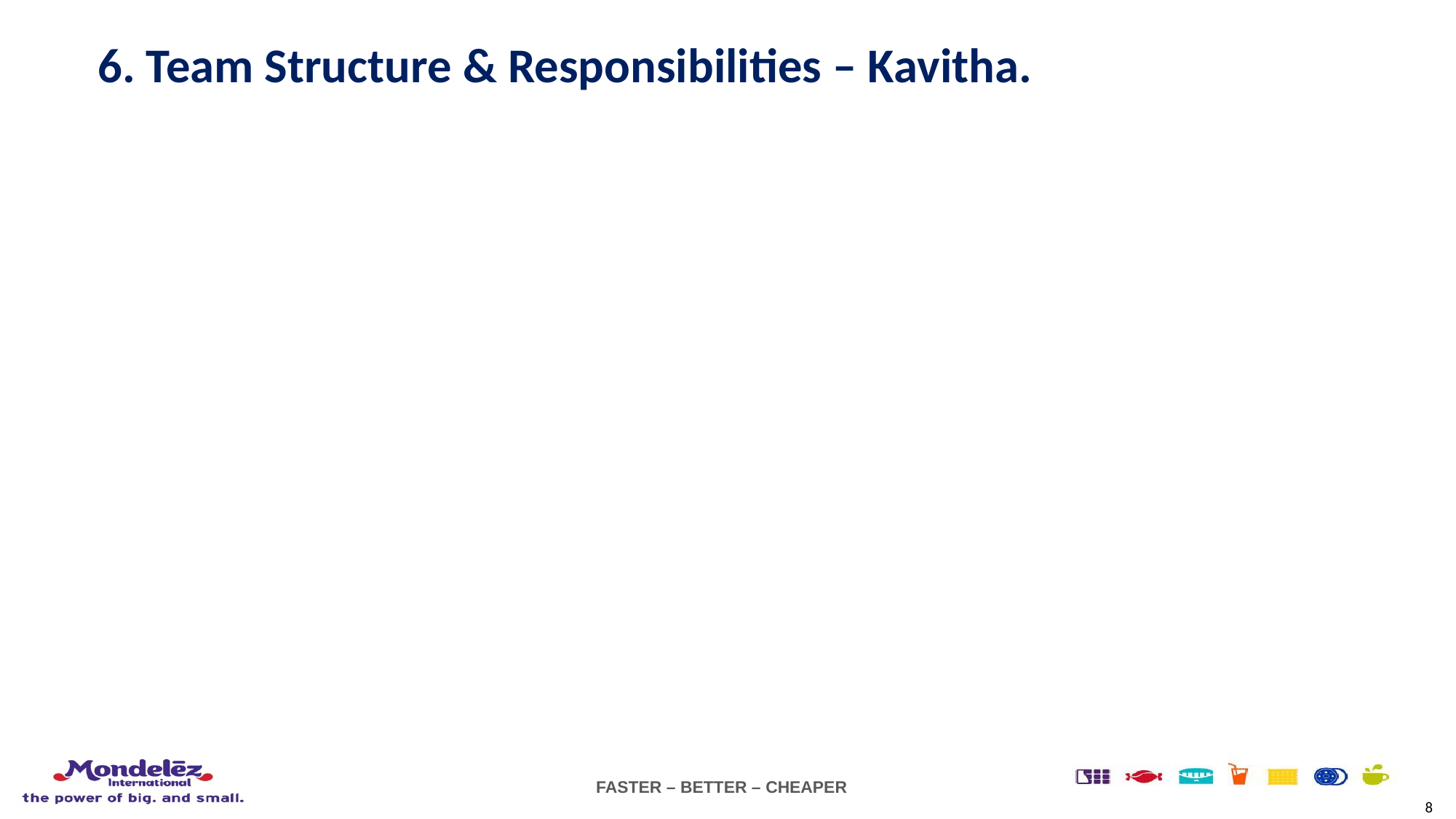

# 6. Team Structure & Responsibilities – Kavitha.
8